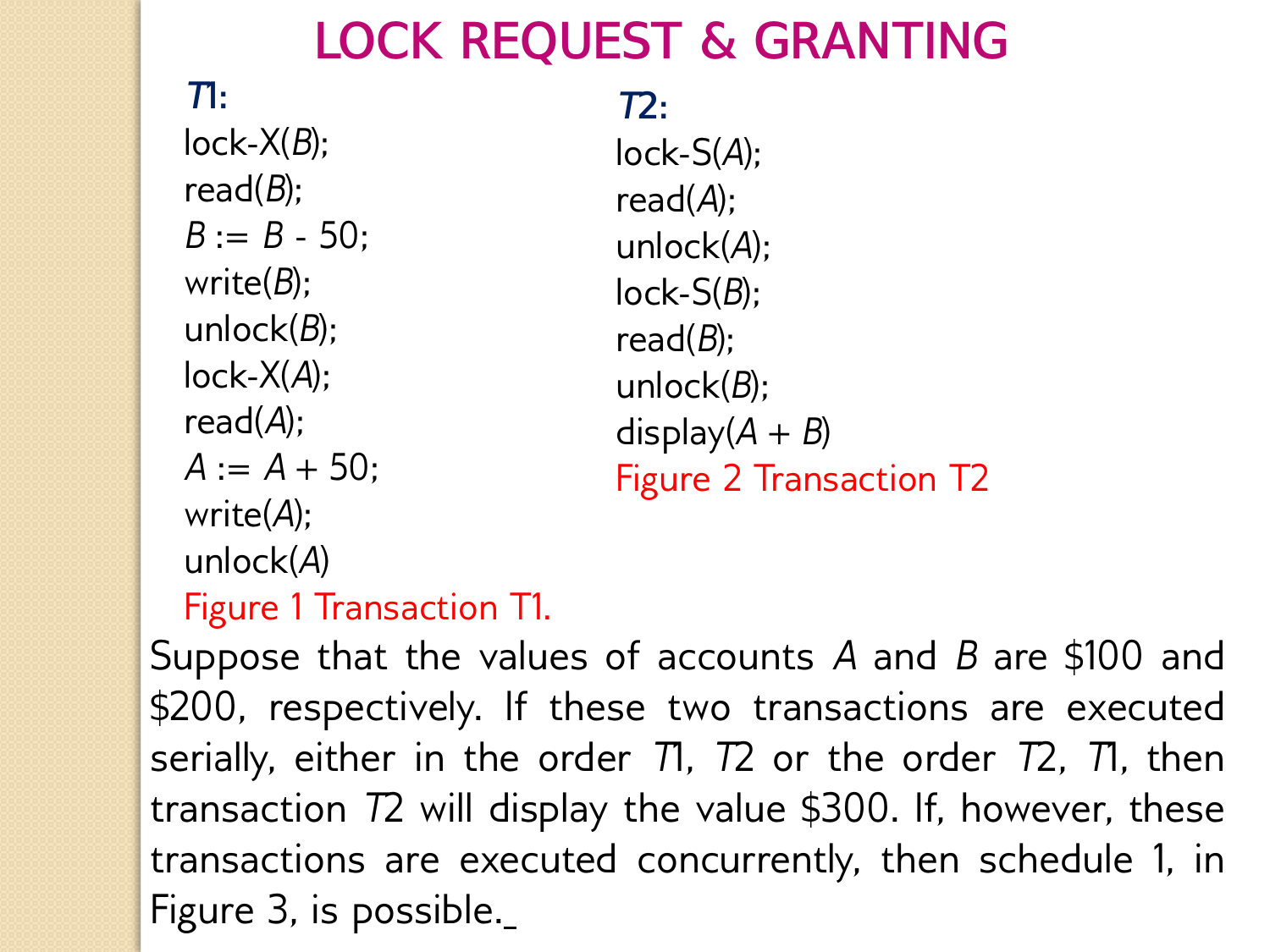

Lock Request & Granting
T1:
lock-X(B);
read(B);
B := B − 50;
write(B);
unlock(B);
lock-X(A);
read(A);
A := A + 50;
write(A);
unlock(A)
Figure 1 Transaction T1.
T2:
lock-S(A);
read(A);
unlock(A);
lock-S(B);
read(B);
unlock(B);
display(A + B)
Figure 2 Transaction T2
Suppose that the values of accounts A and B are $100 and $200, respectively. If these two transactions are executed serially, either in the order T1, T2 or the order T2, T1, then transaction T2 will display the value $300. If, however, these transactions are executed concurrently, then schedule 1, in Figure 3, is possible.